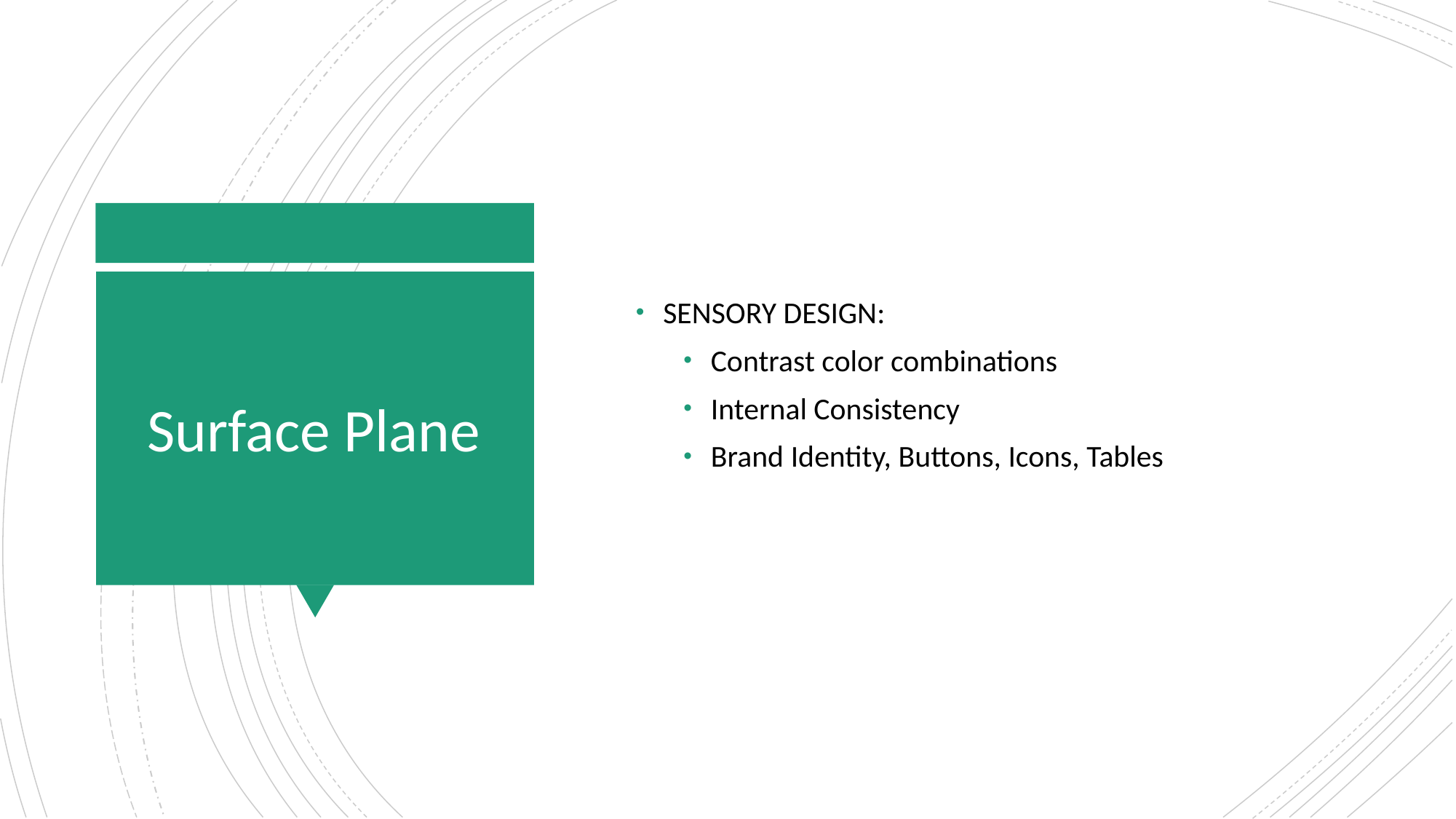

SENSORY DESIGN:
Contrast color combinations
Internal Consistency
Brand Identity, Buttons, Icons, Tables

# Surface Plane